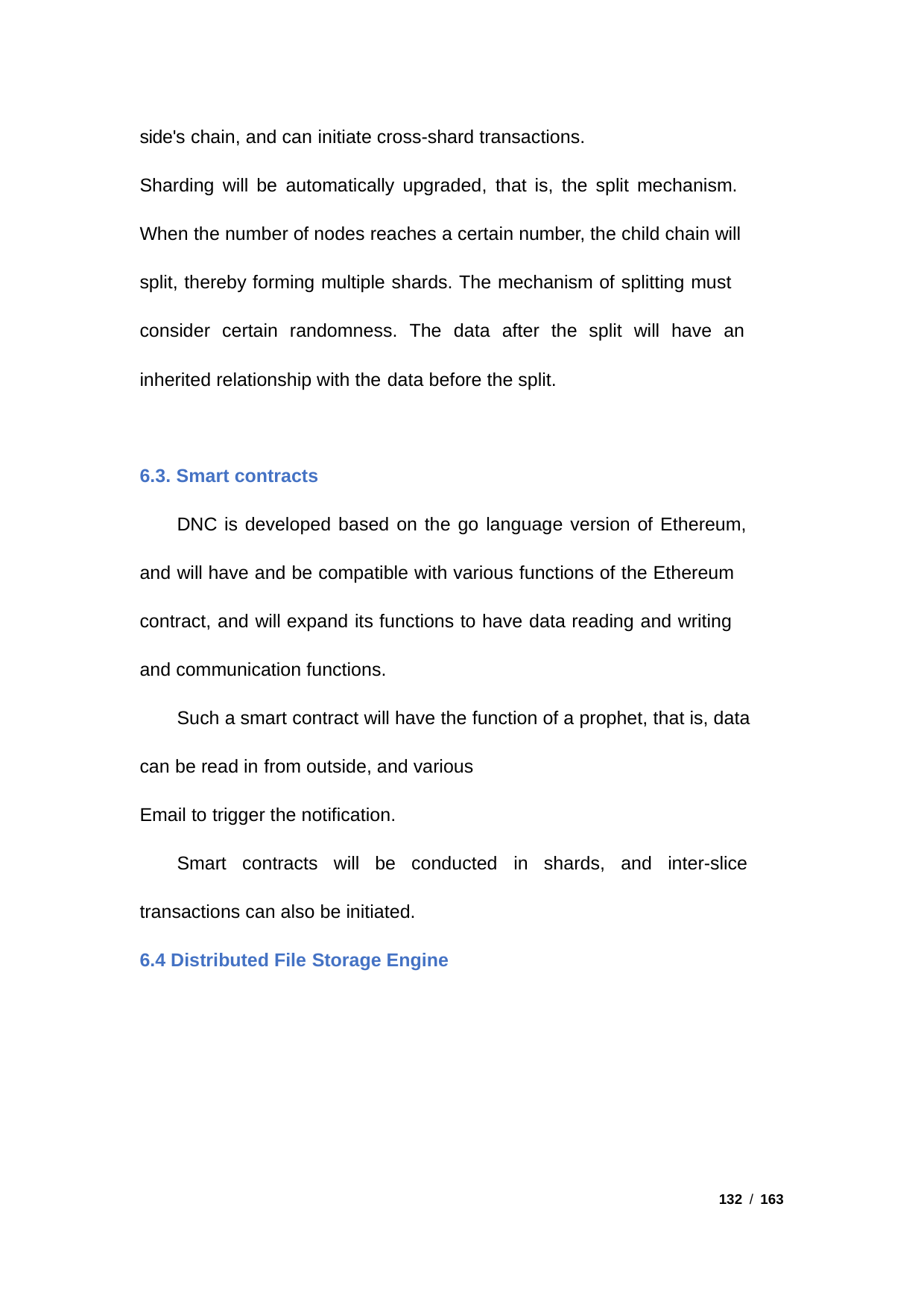

side's chain, and can initiate cross-shard transactions.
Sharding will be automatically upgraded, that is, the split mechanism.
When the number of nodes reaches a certain number, the child chain will
split, thereby forming multiple shards. The mechanism of splitting must
consider certain randomness. The data after the split will have an
inherited relationship with the data before the split.
6.3. Smart contracts
DNC is developed based on the go language version of Ethereum,
and will have and be compatible with various functions of the Ethereum
contract, and will expand its functions to have data reading and writing
and communication functions.
Such a smart contract will have the function of a prophet, that is, data
can be read in from outside, and various
Email to trigger the notification.
Smart contracts will be conducted in shards, and inter-slice
transactions can also be initiated.
6.4 Distributed File Storage Engine
132 / 163